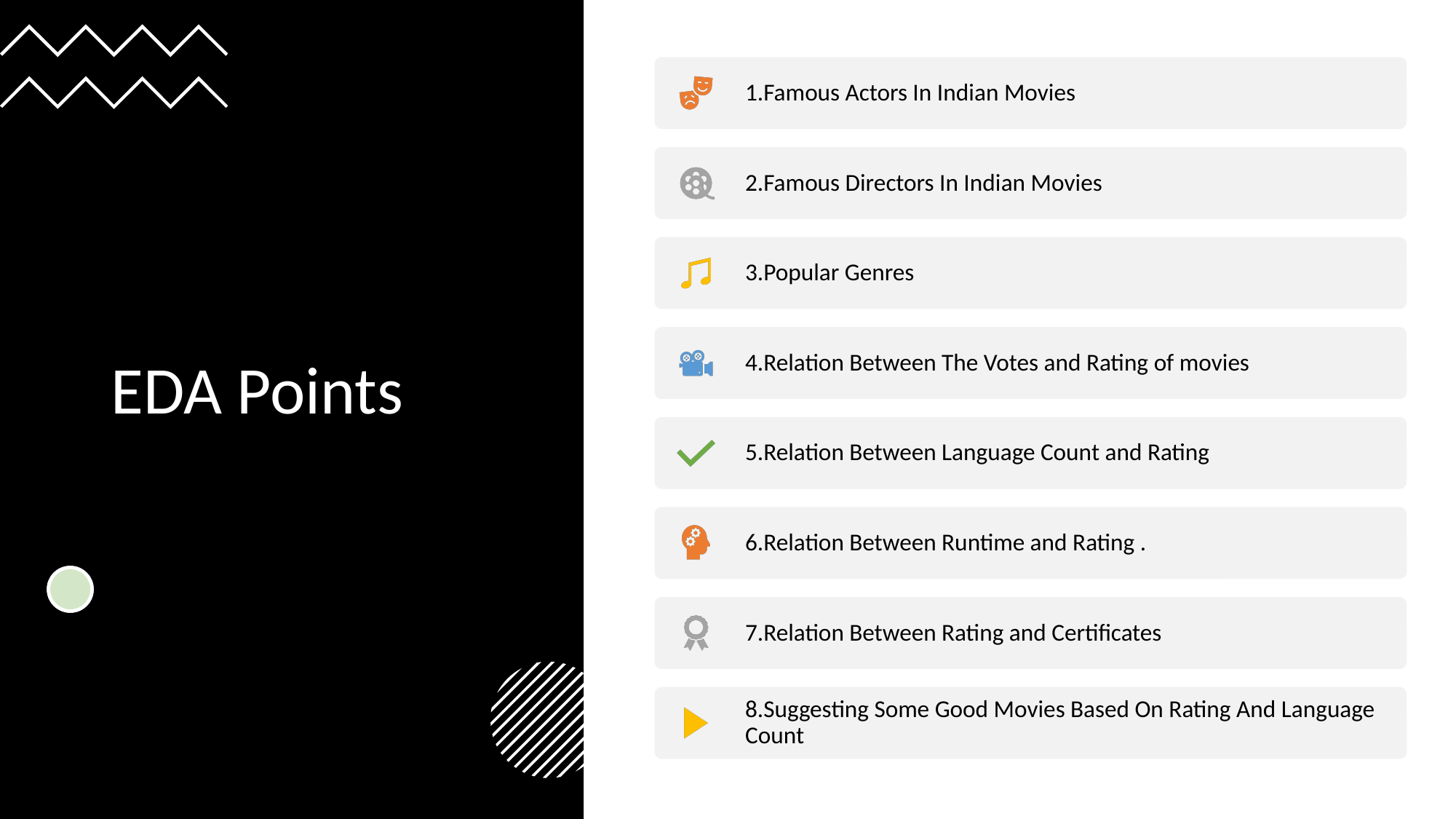

1.Famous Actors In Indian Movies
2.Famous Directors In Indian Movies
3.Popular Genres
4.Relation Between The Votes and Rating of movies
5.Relation Between Language Count and Rating
6.Relation Between Runtime and Rating .
7.Relation Between Rating and Certificates
8.Suggesting Some Good Movies Based On Rating And Language Count
# EDA Points